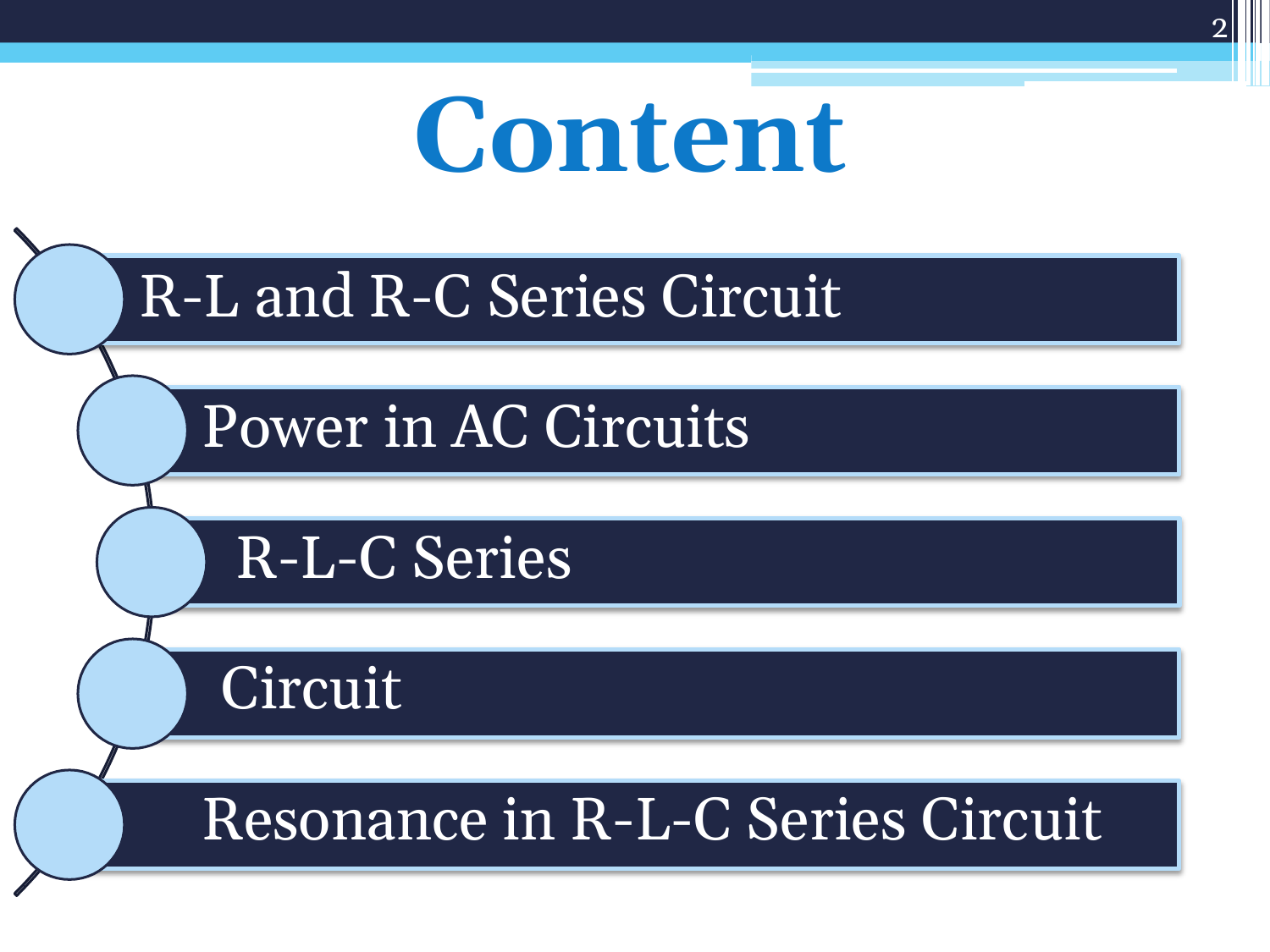

2
# Content

R-L and R-C Series Circuit
Power in AC Circuits  R-L-C Series Circuit
Resonance in R-L-C Series Circuit  Examples